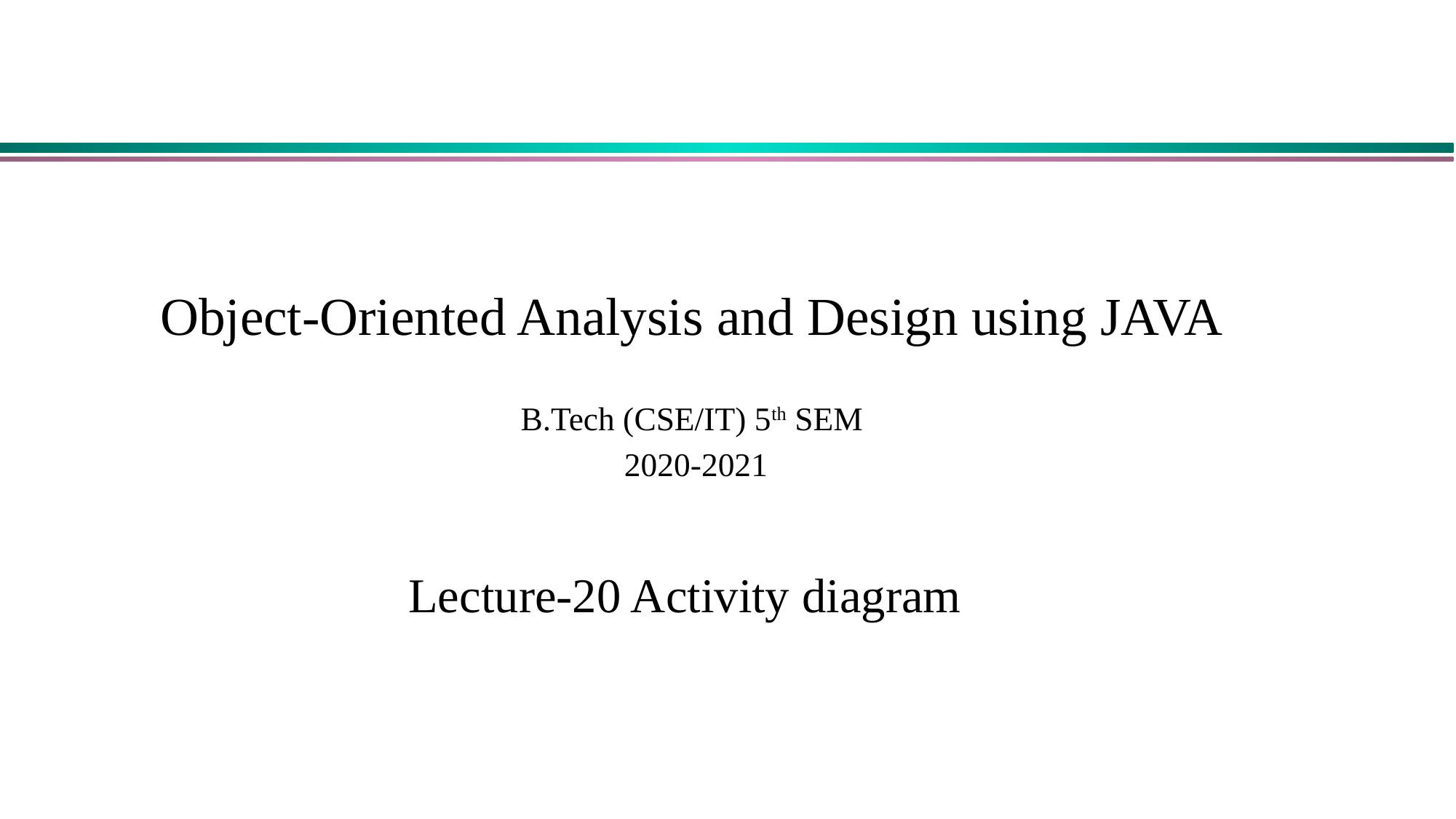

# Object-Oriented Analysis and Design using JAVA
B.Tech (CSE/IT) 5th SEM
 2020-2021
Lecture-20 Activity diagram